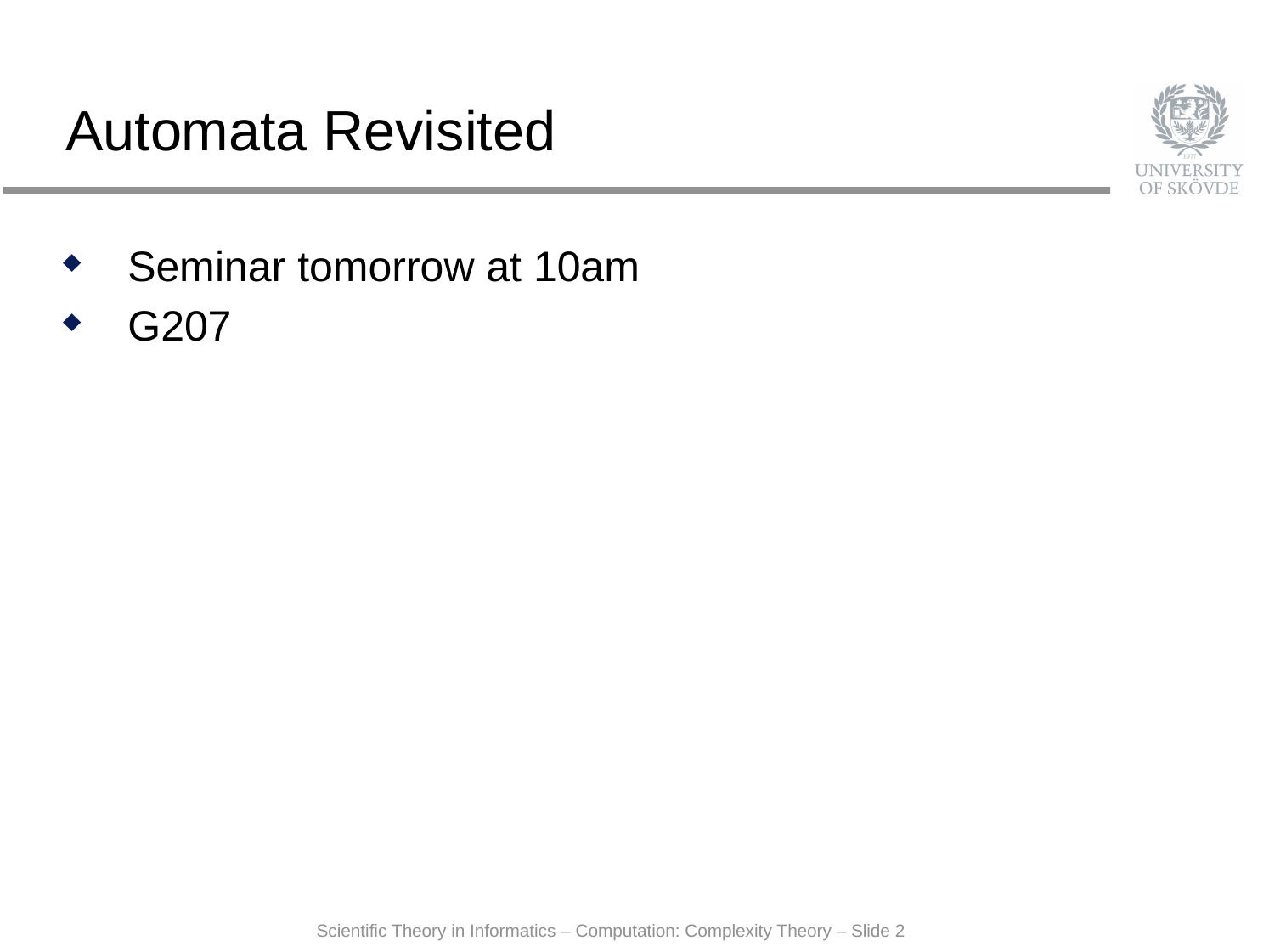

# Automata Revisited
Seminar tomorrow at 10am
G207